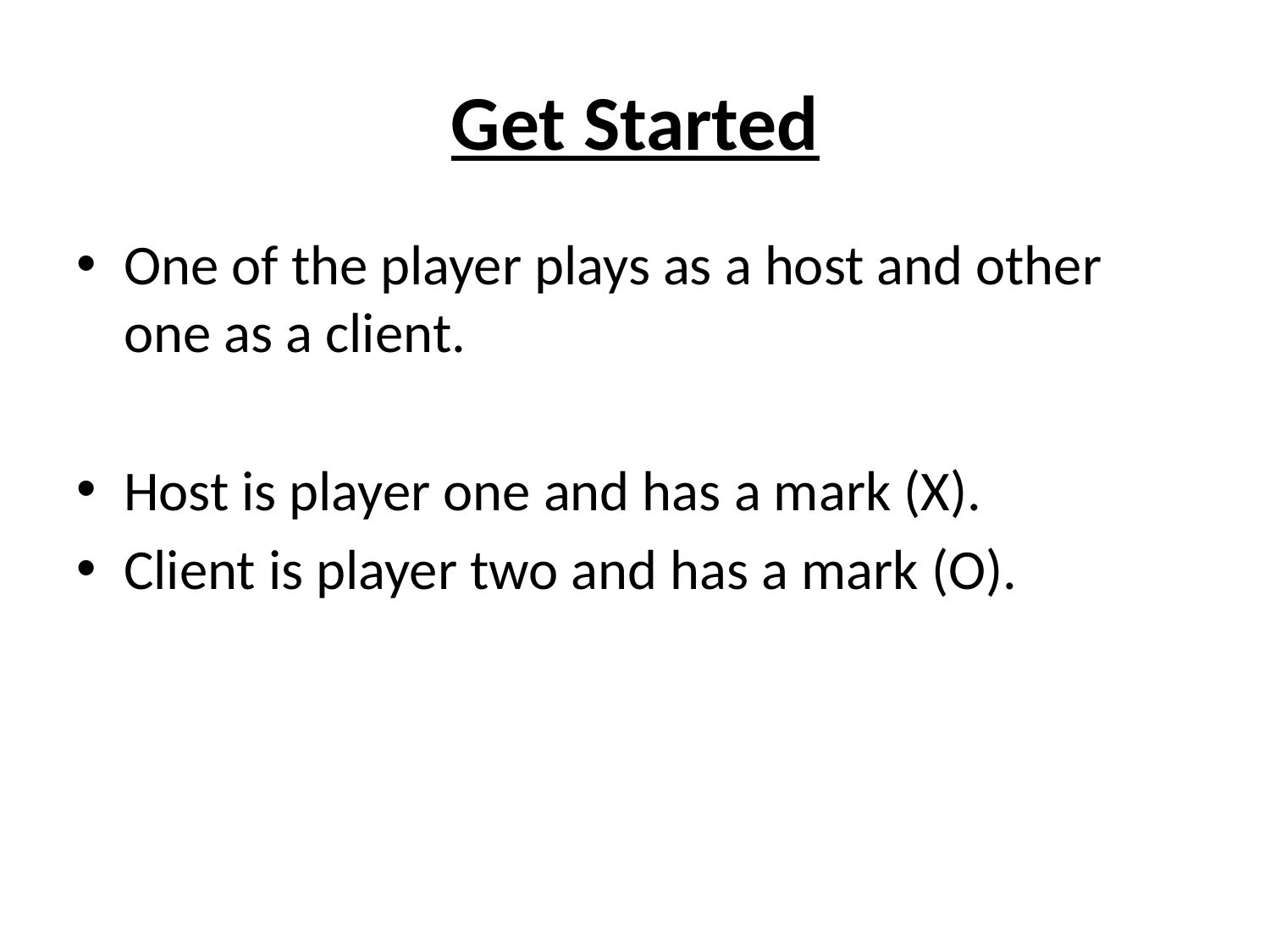

# Get Started
One of the player plays as a host and other one as a client.

Host is player one and has a mark (X).
Client is player two and has a mark (O).